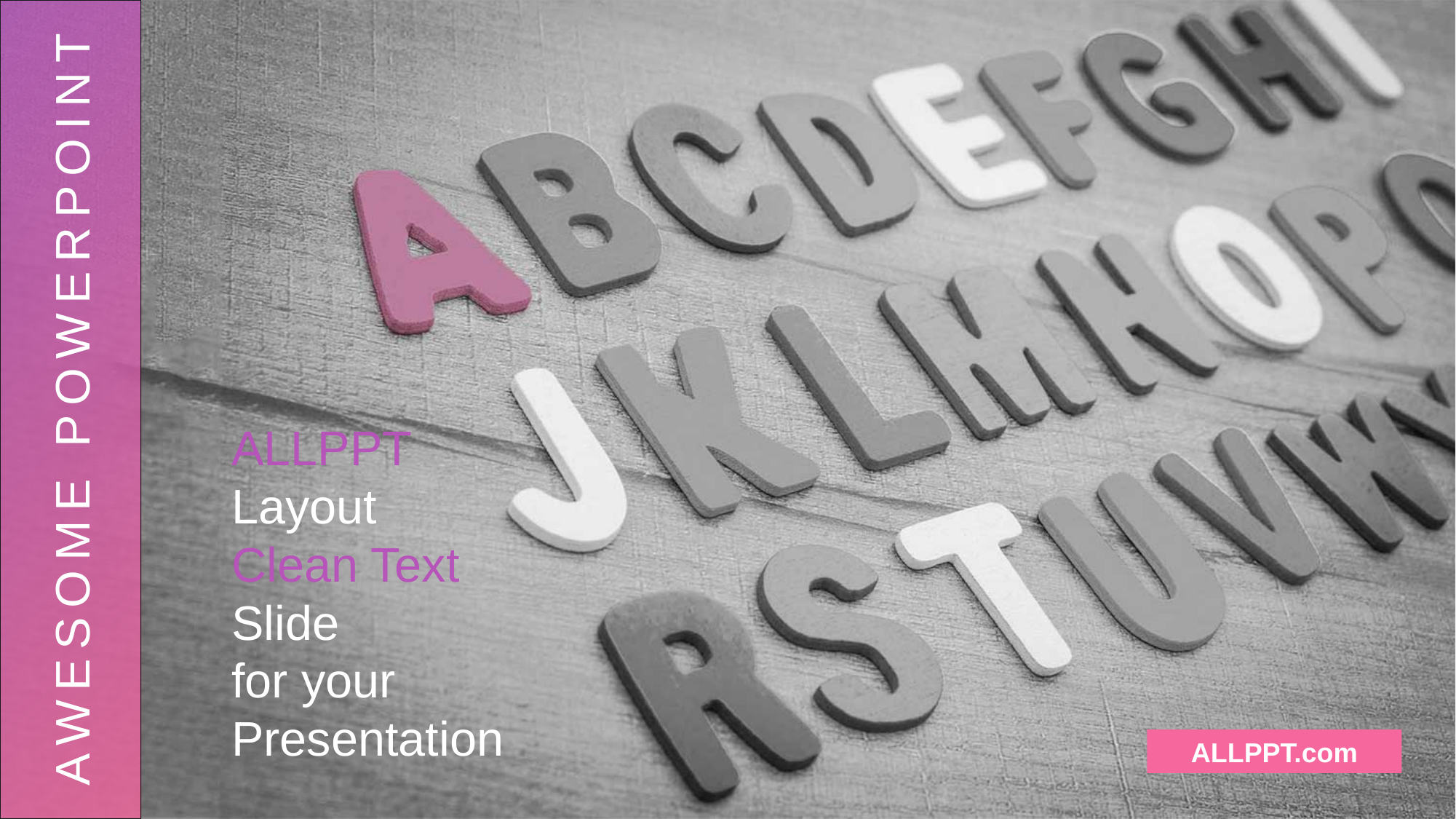

AWESOME POWERPOINT
ALLPPT Layout
Clean Text Slide
for your Presentation
ALLPPT.com